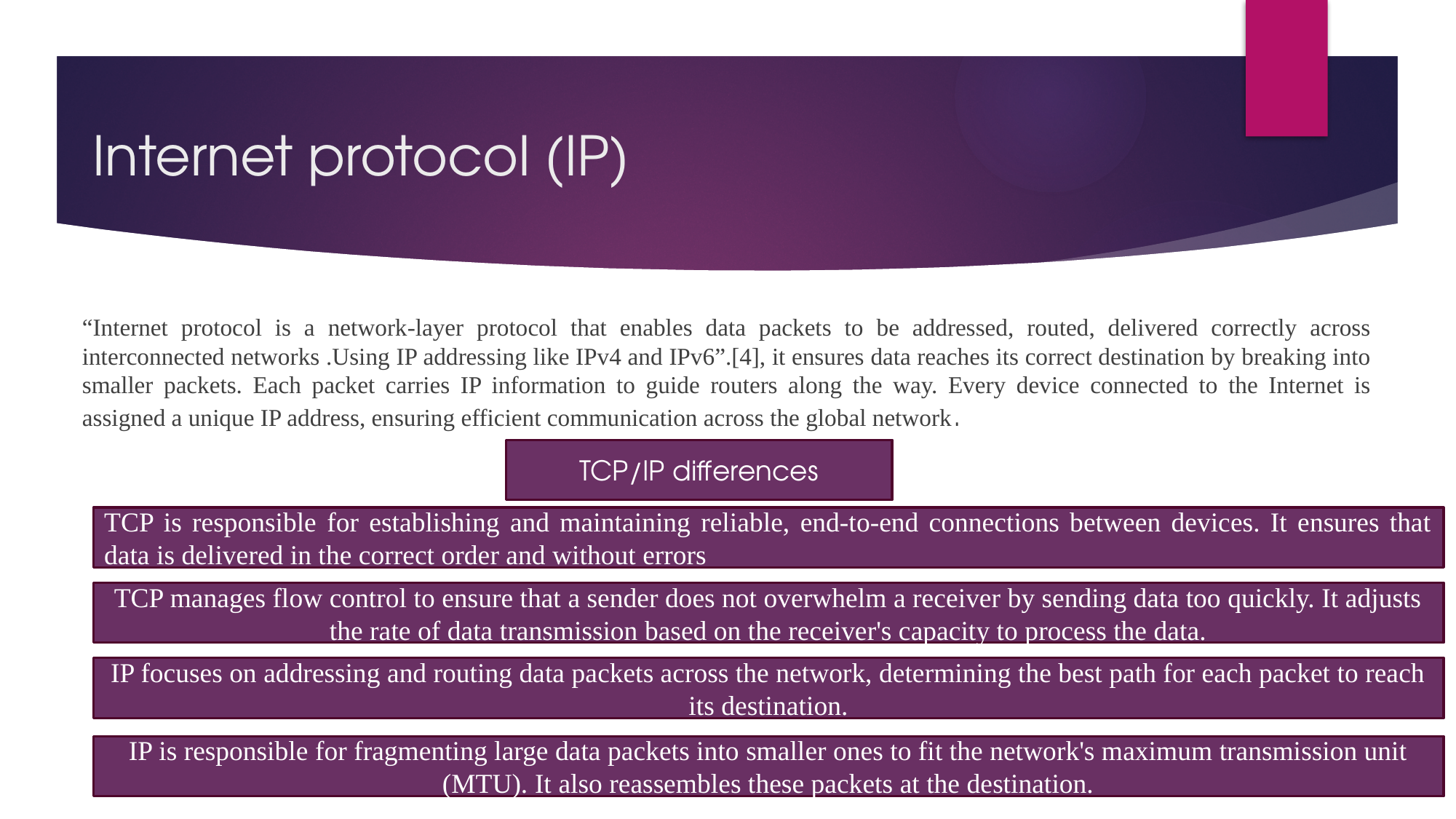

# Internet protocol (IP)
“Internet protocol is a network-layer protocol that enables data packets to be addressed, routed, delivered correctly across interconnected networks .Using IP addressing like IPv4 and IPv6”.[4], it ensures data reaches its correct destination by breaking into smaller packets. Each packet carries IP information to guide routers along the way. Every device connected to the Internet is assigned a unique IP address, ensuring efficient communication across the global network.
TCP/IP differences

TCP is responsible for establishing and maintaining reliable, end-to-end connections between devices. It ensures that data is delivered in the correct order and without errors

TCP manages flow control to ensure that a sender does not overwhelm a receiver by sending data too quickly. It adjusts the rate of data transmission based on the receiver's capacity to process the data.

IP focuses on addressing and routing data packets across the network, determining the best path for each packet to reach its destination.

IP is responsible for fragmenting large data packets into smaller ones to fit the network's maximum transmission unit (MTU). It also reassembles these packets at the destination.